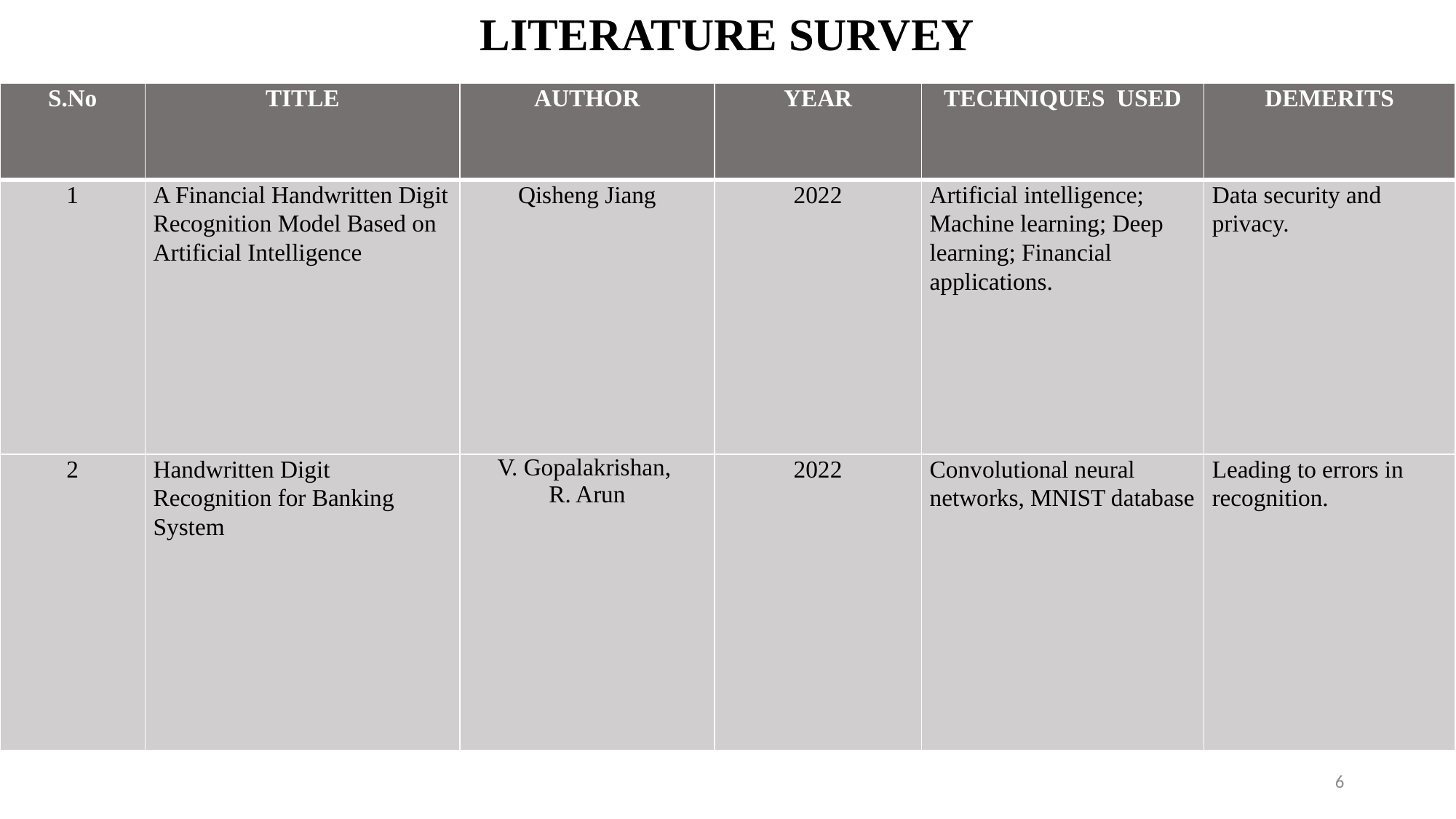

LITERATURE SURVEY
| S.No | TITLE | AUTHOR | YEAR | TECHNIQUES USED | DEMERITS |
| --- | --- | --- | --- | --- | --- |
| 1 | A Financial Handwritten Digit Recognition Model Based on Artificial Intelligence | Qisheng Jiang | 2022 | Artificial intelligence; Machine learning; Deep learning; Financial applications. | Data security and privacy. |
| 2 | Handwritten Digit Recognition for Banking System | V. Gopalakrishan, R. Arun | 2022 | Convolutional neural networks, MNIST database | Leading to errors in recognition. |
6